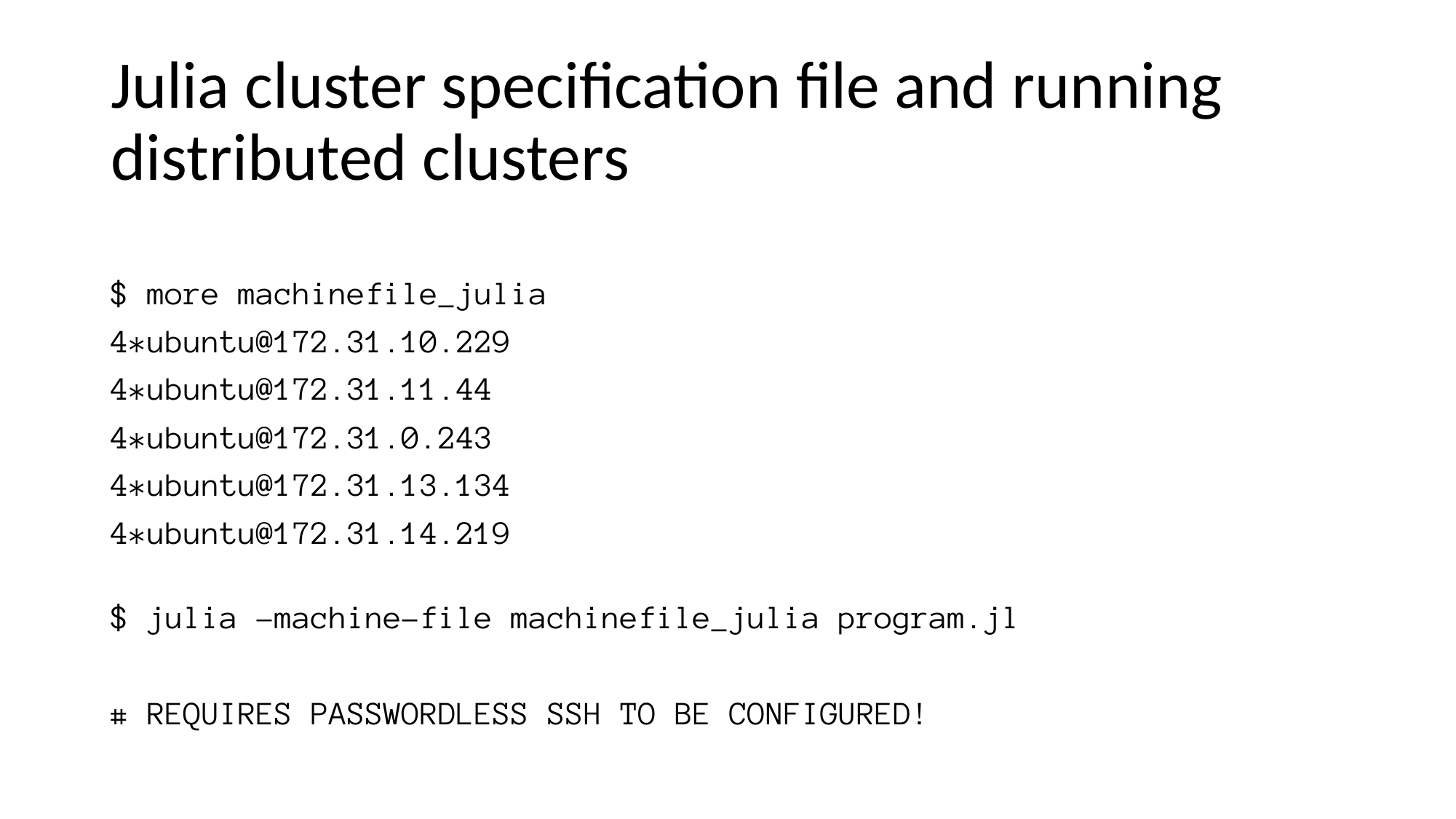

# Julia cluster specification file and running distributed clusters

$ more machinefile_julia
4*ubuntu@172.31.10.229
4*ubuntu@172.31.11.44
4*ubuntu@172.31.0.243
4*ubuntu@172.31.13.134
4*ubuntu@172.31.14.219
$ julia –machine-file machinefile_julia program.jl

# REQUIRES PASSWORDLESS SSH TO BE CONFIGURED!